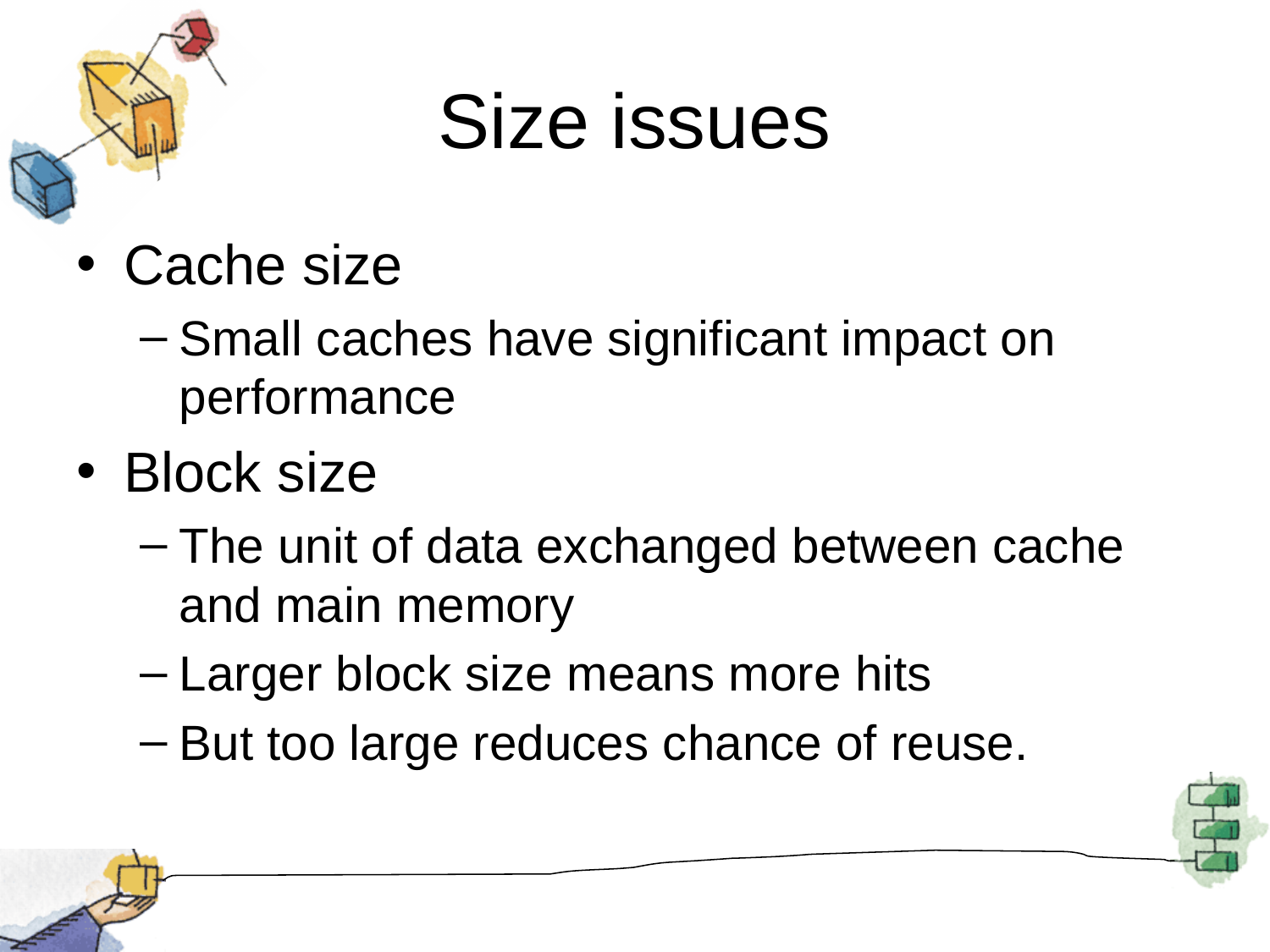

# Size issues
Cache size
Small caches have significant impact on performance
Block size
The unit of data exchanged between cache and main memory
Larger block size means more hits
But too large reduces chance of reuse.